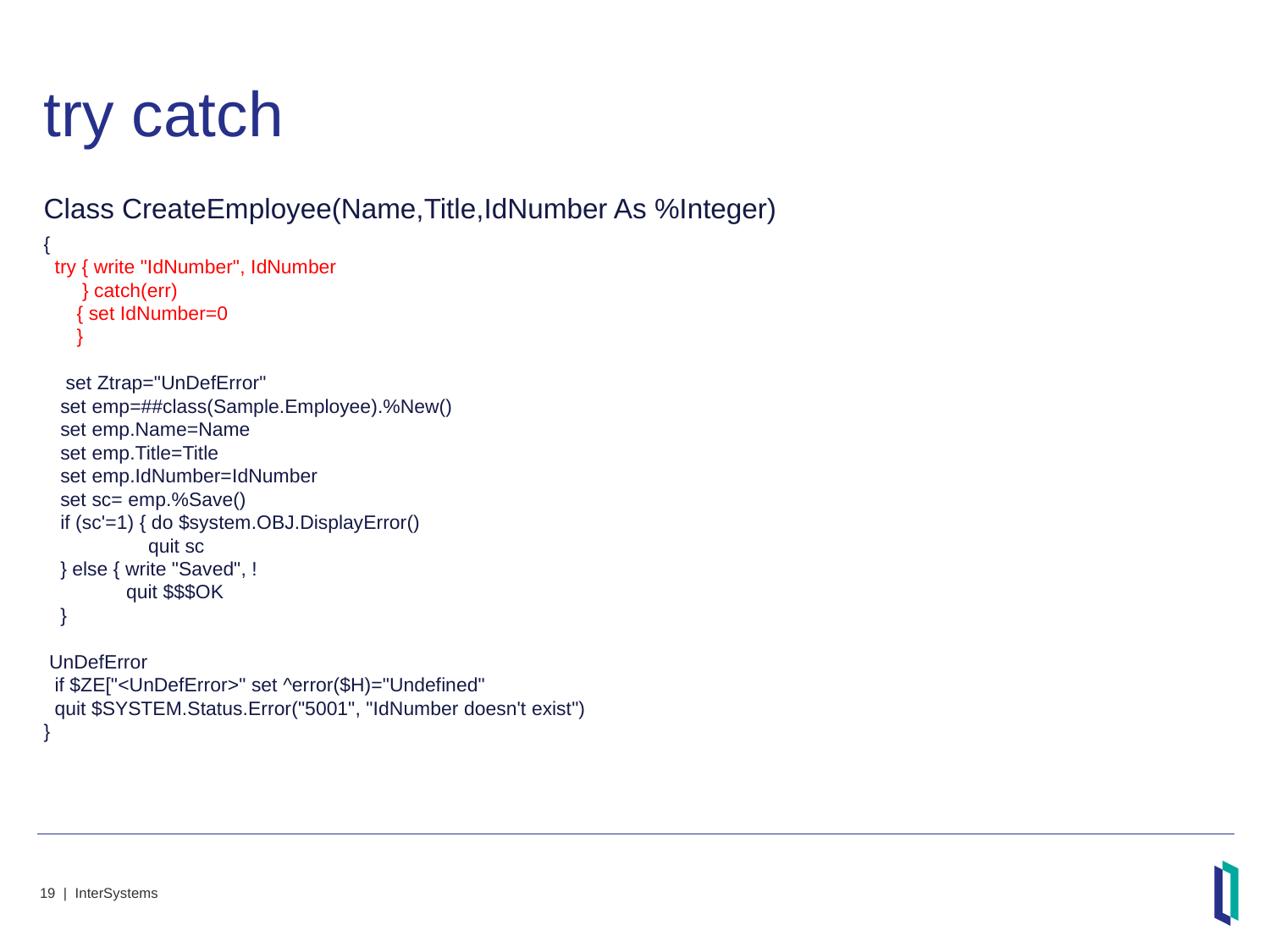

# try catch
Class CreateEmployee(Name,Title,IdNumber As %Integer)
{
  try { write "IdNumber", IdNumber
       } catch(err)
      { set IdNumber=0
      }

    set Ztrap="UnDefError"
   set emp=##class(Sample.Employee).%New()
   set emp.Name=Name
   set emp.Title=Title
   set emp.IdNumber=IdNumber
   set sc= emp.%Save()
   if (sc'=1) { do $system.OBJ.DisplayError()
                   quit sc
   } else { write "Saved", !
               quit $$$OK
   }

 UnDefError
  if $ZE["<UnDefError>" set ^error($H)="Undefined"
  quit $SYSTEM.Status.Error("5001", "IdNumber doesn't exist")
}